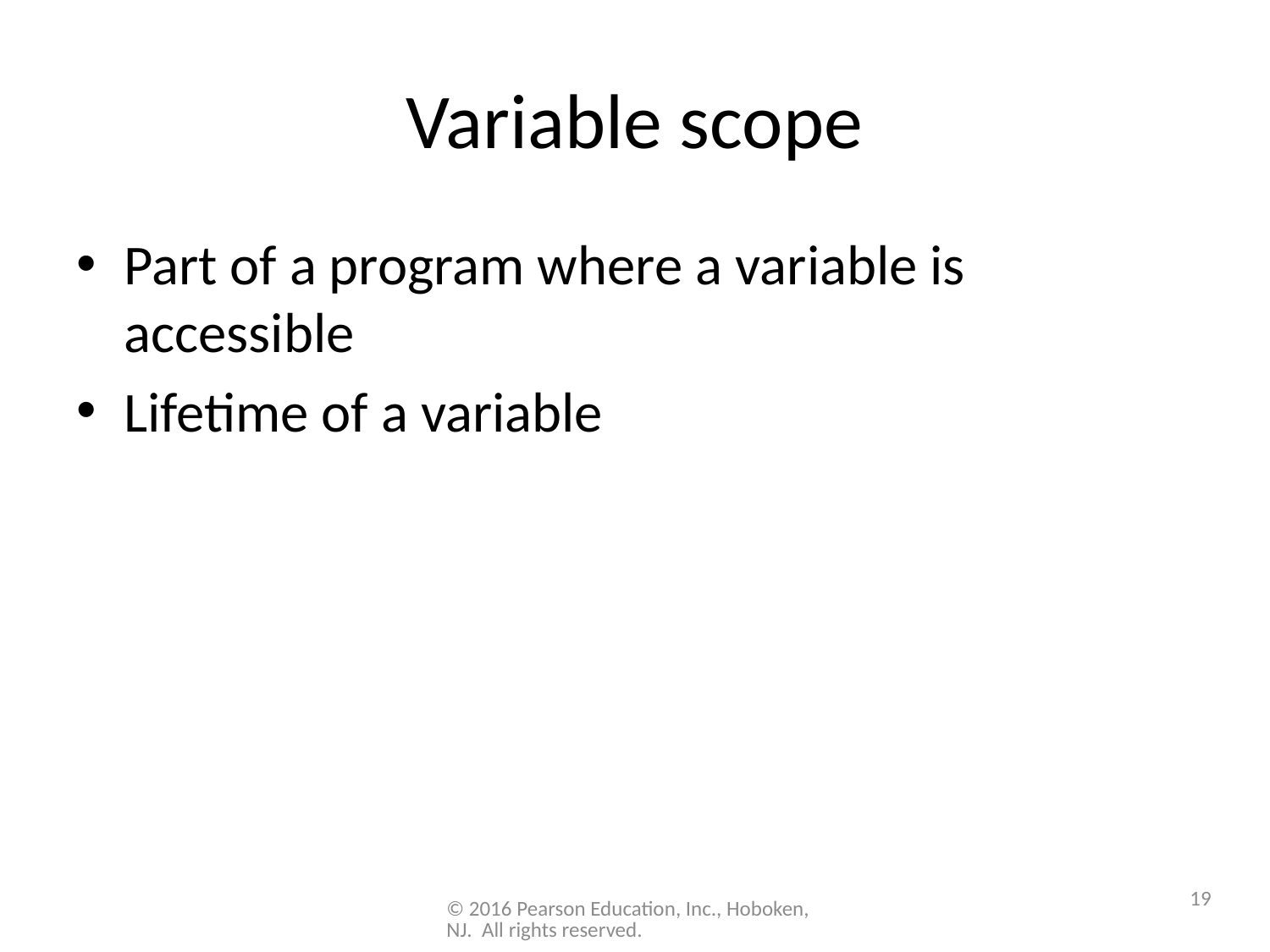

# Variable scope
Part of a program where a variable is accessible
Lifetime of a variable
19
© 2016 Pearson Education, Inc., Hoboken, NJ.  All rights reserved.